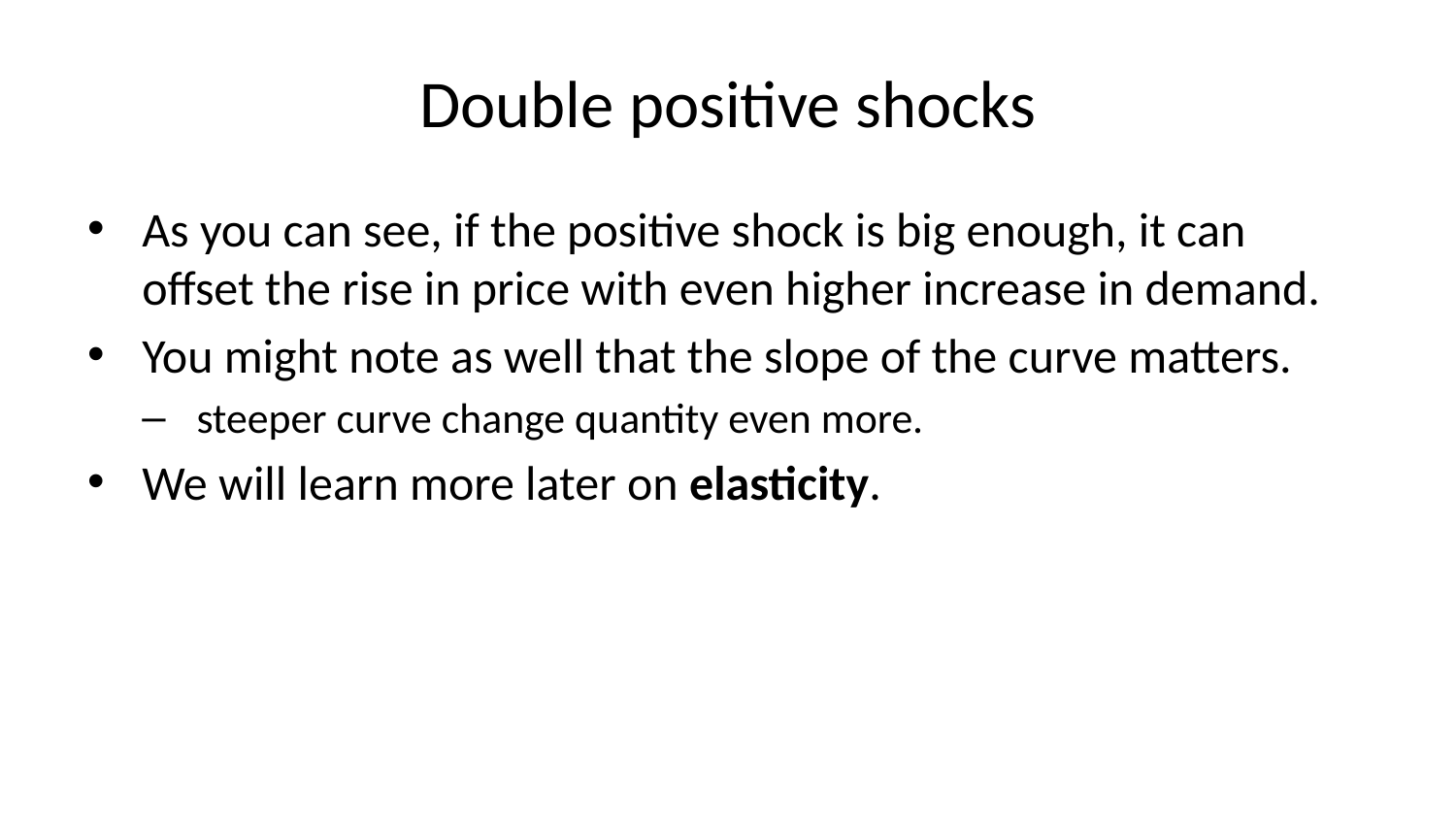

# Double positive shocks
As you can see, if the positive shock is big enough, it can offset the rise in price with even higher increase in demand.
You might note as well that the slope of the curve matters.
steeper curve change quantity even more.
We will learn more later on elasticity.